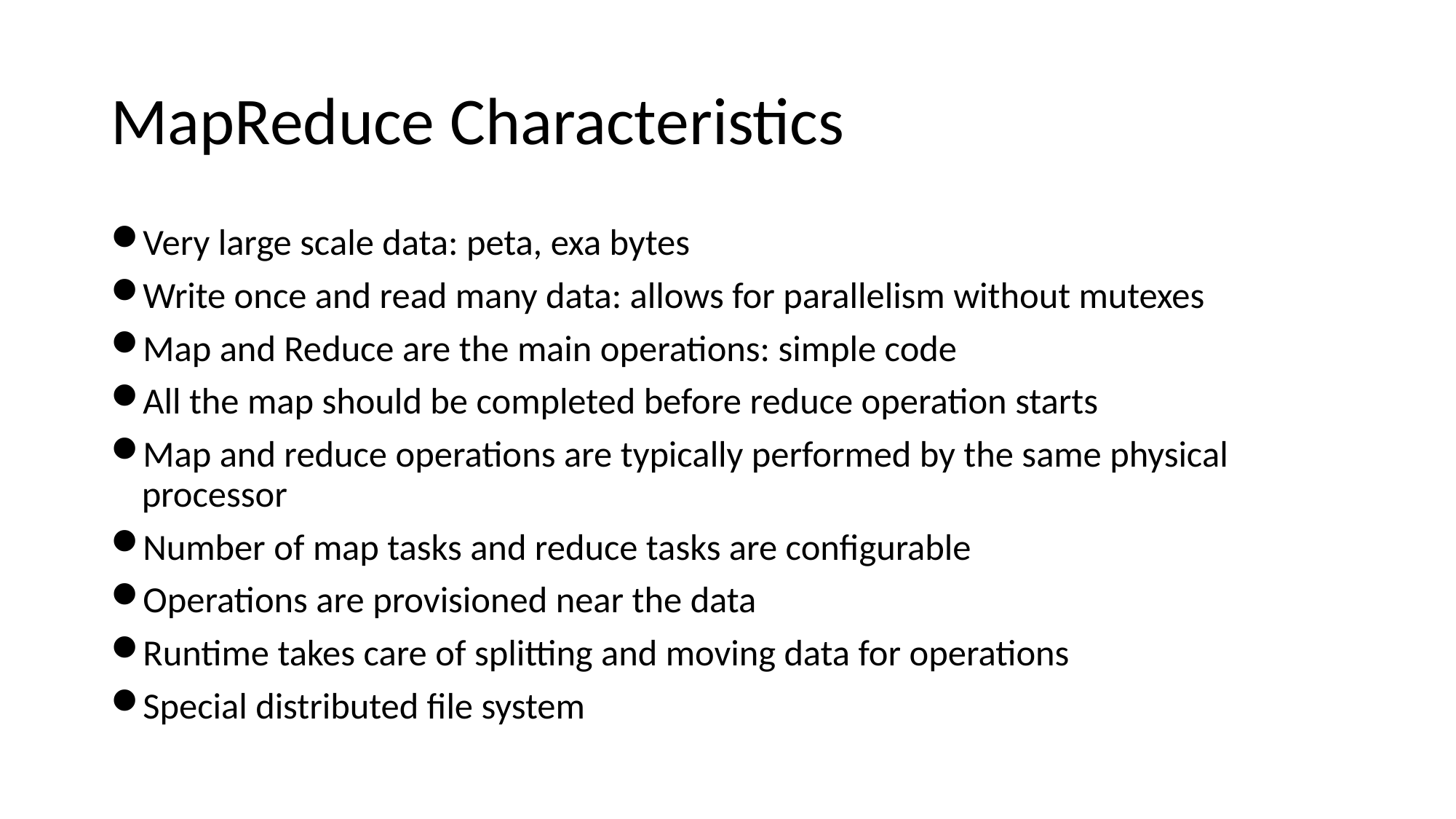

# MapReduce Characteristics
Very large scale data: peta, exa bytes
Write once and read many data: allows for parallelism without mutexes
Map and Reduce are the main operations: simple code
All the map should be completed before reduce operation starts
Map and reduce operations are typically performed by the same physical processor
Number of map tasks and reduce tasks are configurable
Operations are provisioned near the data
Runtime takes care of splitting and moving data for operations
Special distributed file system